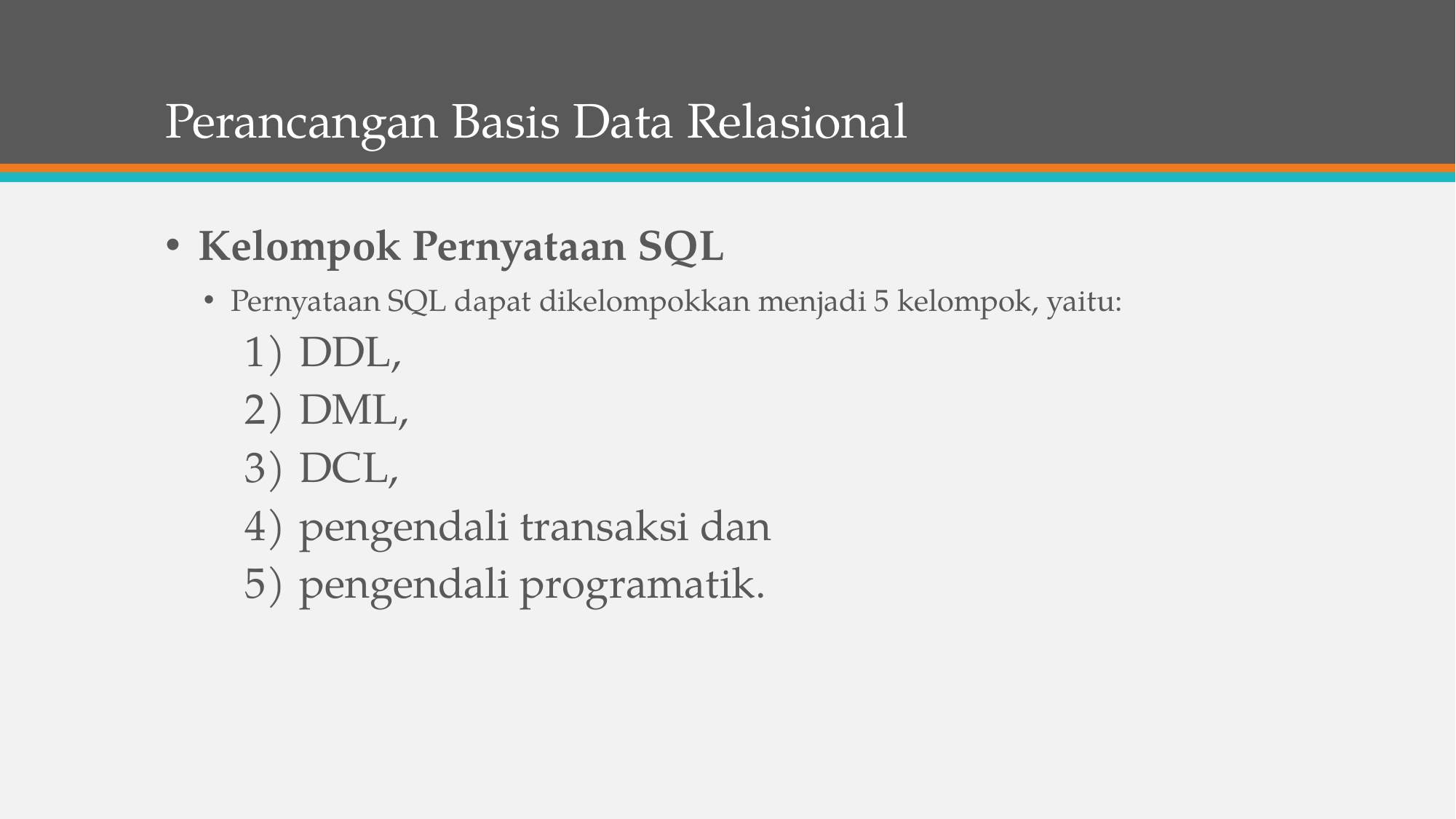

# Perancangan Basis Data Relasional
Kelompok Pernyataan SQL
Pernyataan SQL dapat dikelompokkan menjadi 5 kelompok, yaitu:
DDL,
DML,
DCL,
pengendali transaksi dan
pengendali programatik.